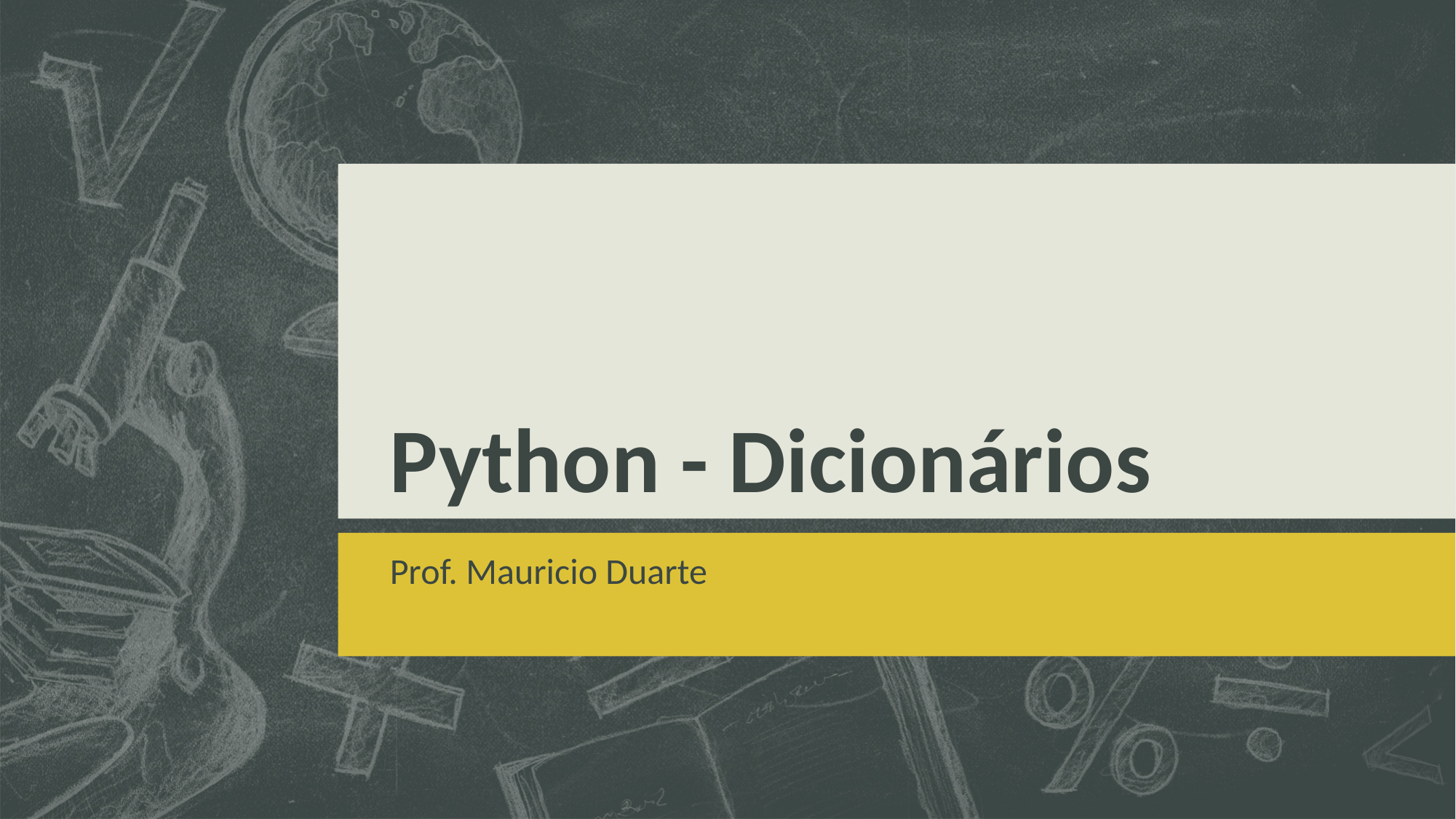

# Python - Dicionários
Prof. Mauricio Duarte